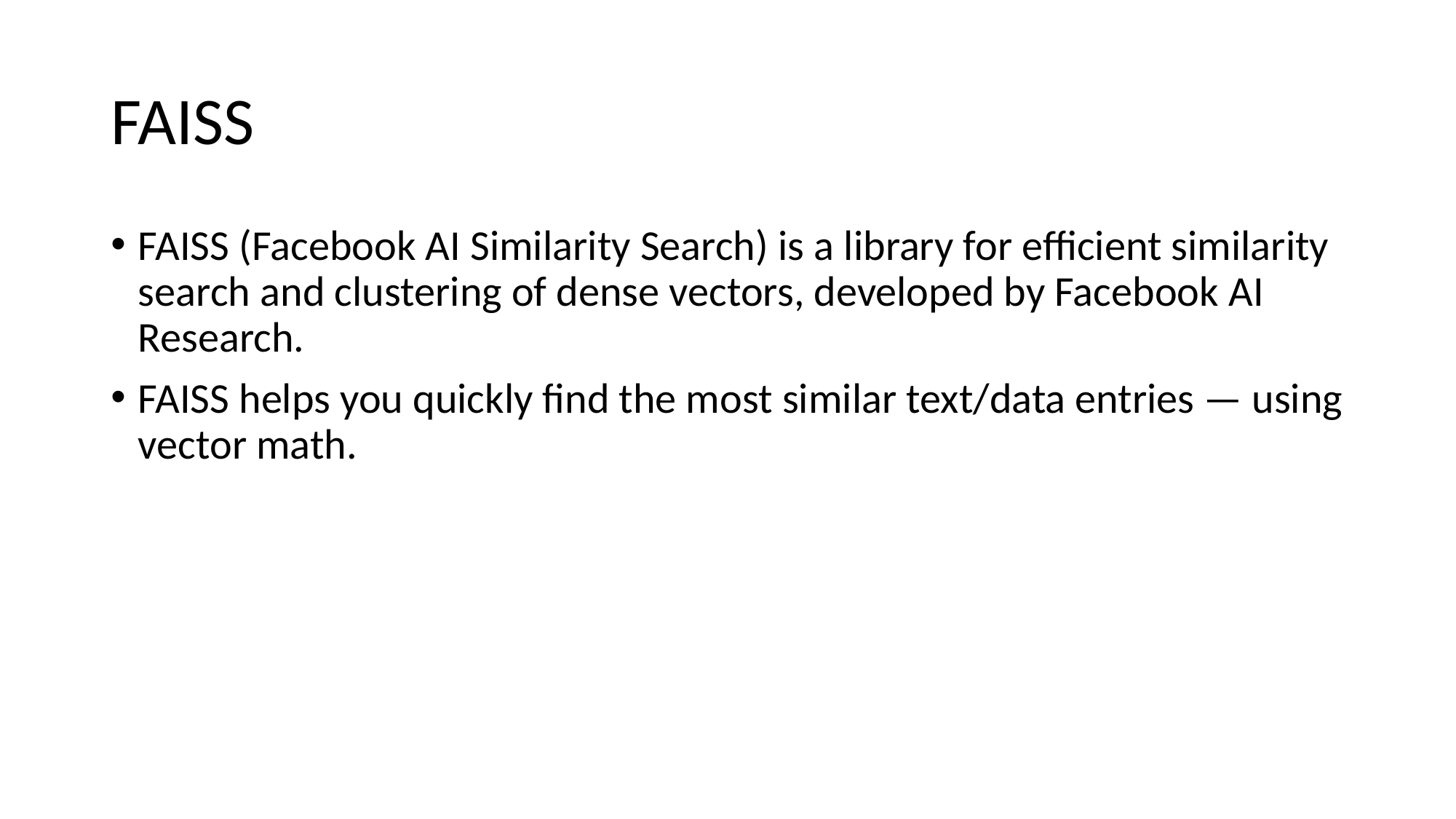

# FAISS
FAISS (Facebook AI Similarity Search) is a library for efficient similarity search and clustering of dense vectors, developed by Facebook AI Research.
FAISS helps you quickly find the most similar text/data entries — using vector math.